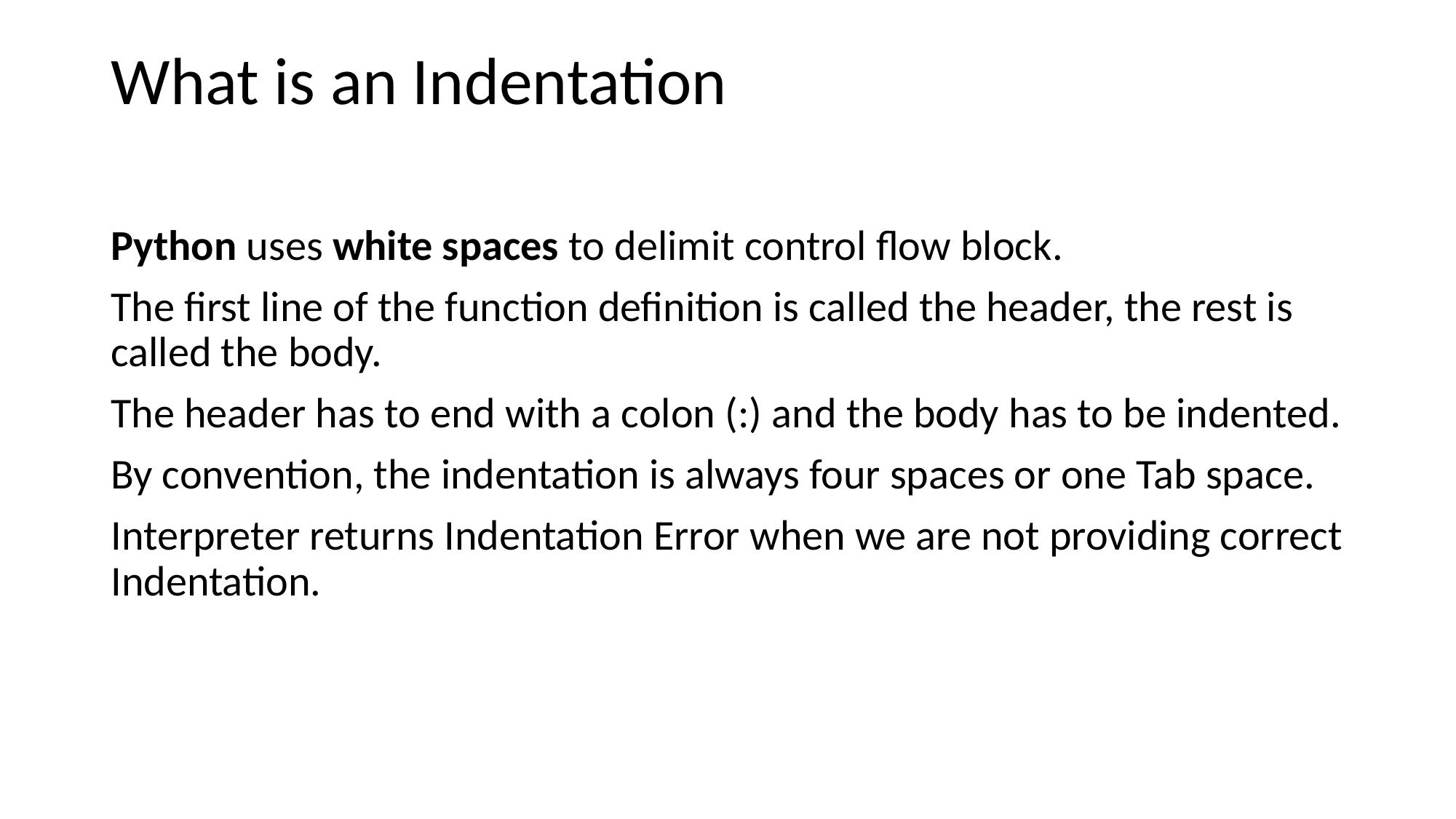

# What is an Indentation
Python uses white spaces to delimit control flow block.
The first line of the function definition is called the header, the rest is called the body.
The header has to end with a colon (:) and the body has to be indented.
By convention, the indentation is always four spaces or one Tab space.
Interpreter returns Indentation Error when we are not providing correct Indentation.